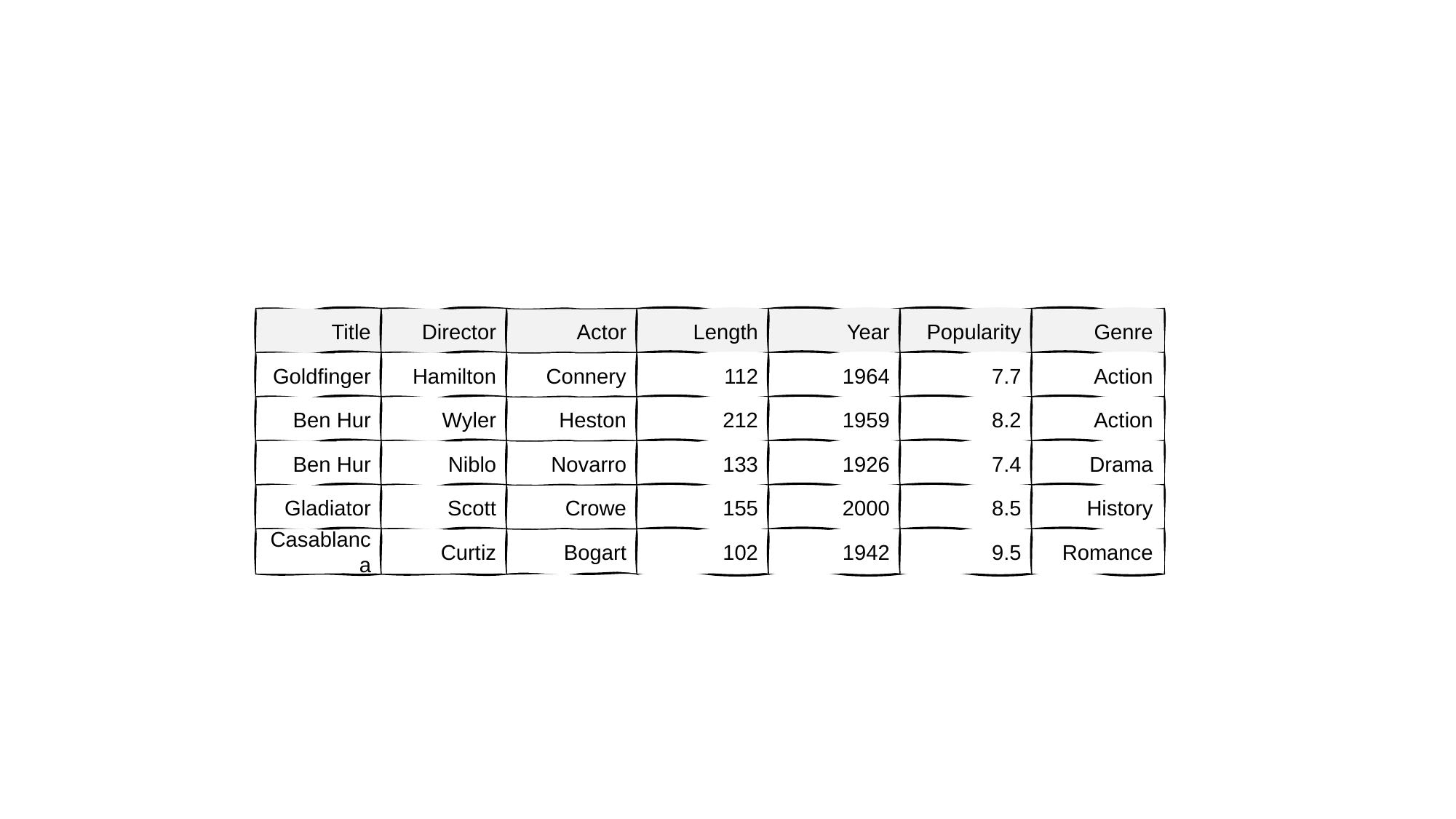

Title
Director
Actor
Length
Year
Popularity
Genre
Goldfinger
Hamilton
Connery
112
1964
7.7
Action
Ben Hur
Wyler
Heston
212
1959
8.2
Action
Ben Hur
Niblo
Novarro
133
1926
7.4
Drama
Gladiator
Scott
Crowe
155
2000
8.5
History
Casablanca
Curtiz
Bogart
102
1942
9.5
Romance